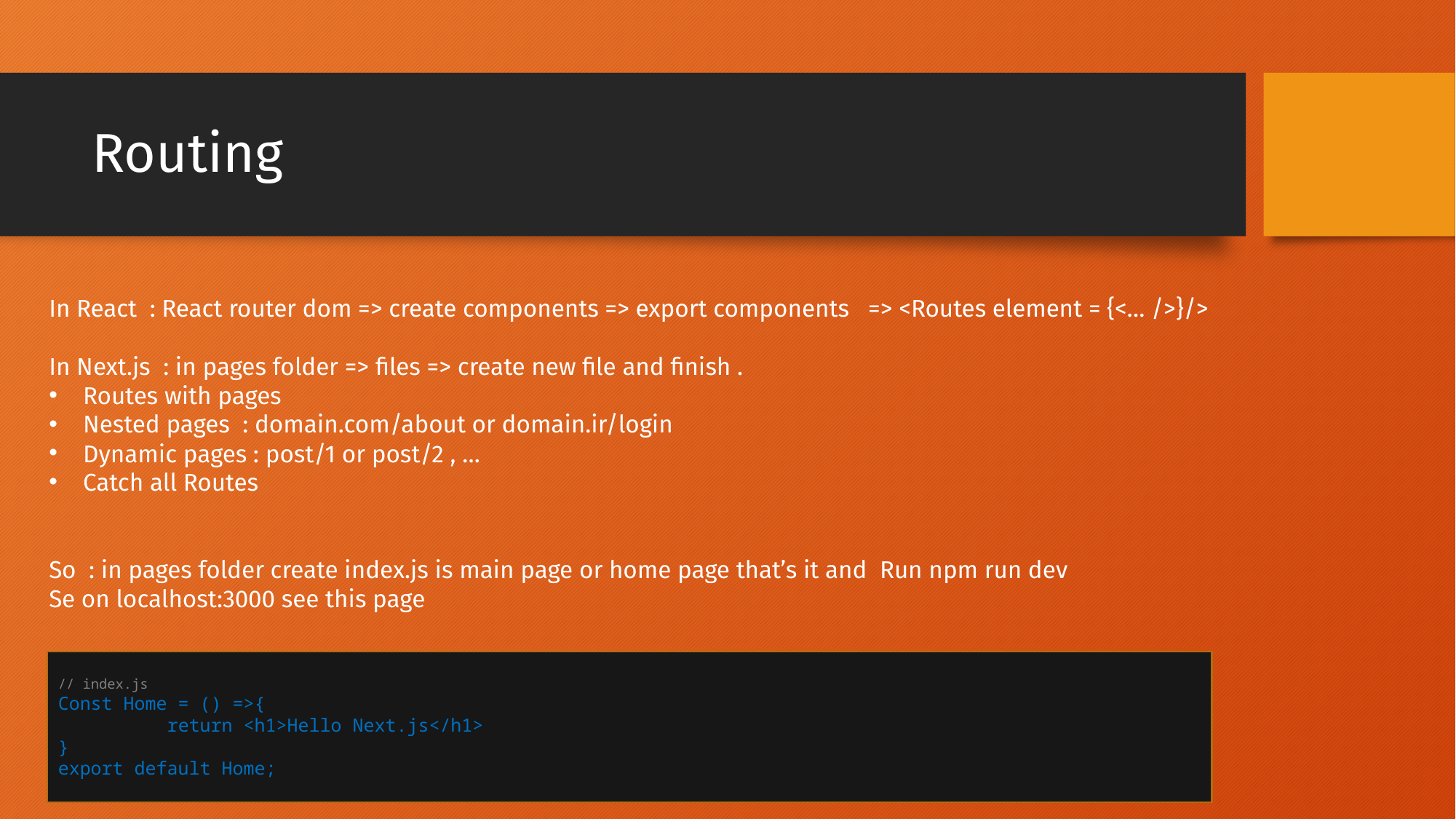

# Routing
In React  : React router dom => create components => export components   => <Routes element = {<… />}/>

In Next.js  : in pages folder => files => create new file and finish .
Routes with pages
Nested pages  : domain.com/about or domain.ir/login
Dynamic pages : post/1 or post/2 , …
Catch all Routes

So  : in pages folder create index.js is main page or home page that’s it and  Run npm run dev
Se on localhost:3000 see this page

// index.js
Const Home = () =>{
	return <h1>Hello Next.js</h1>
}
export default Home;